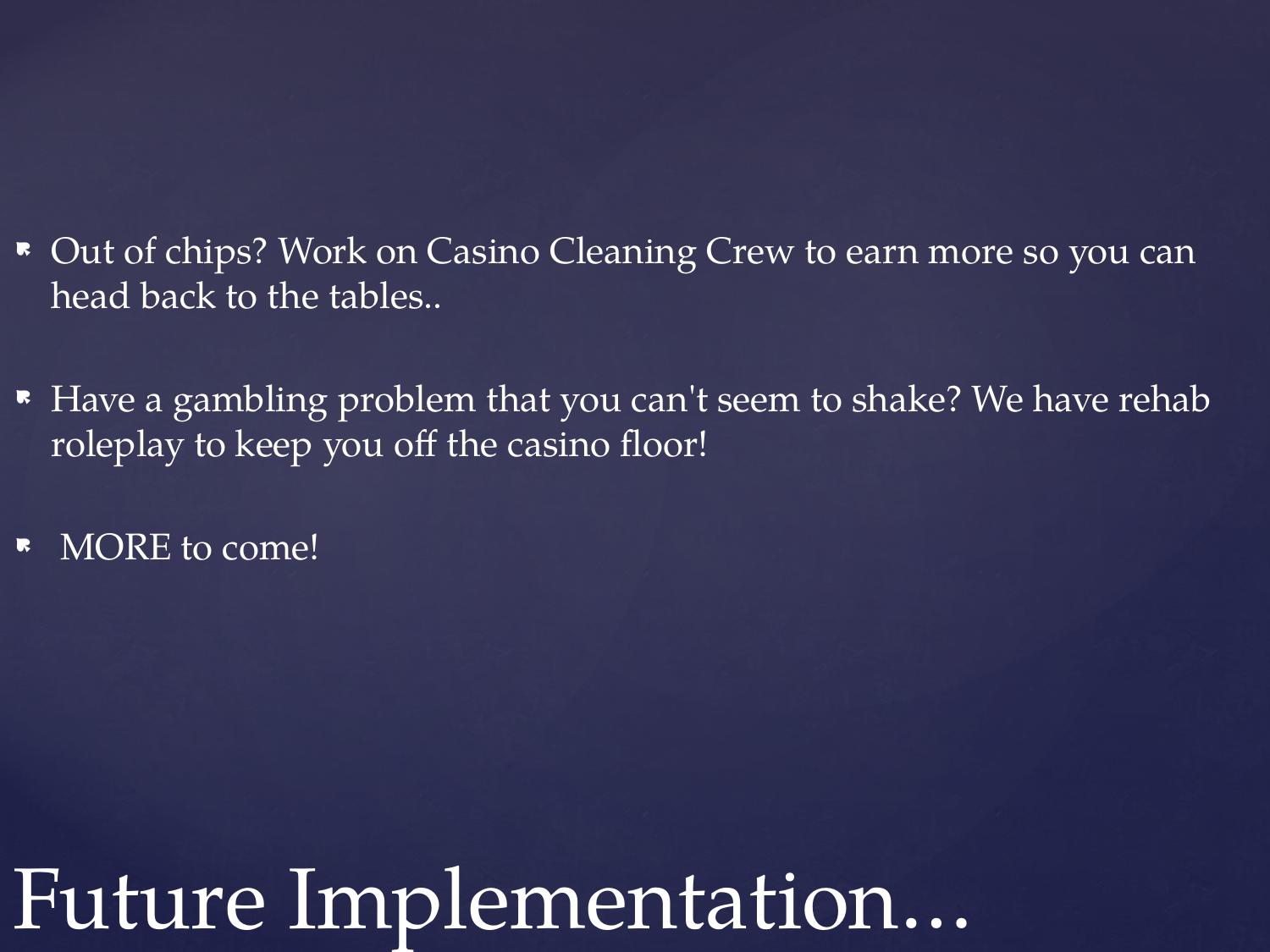

Out of chips? Work on Casino Cleaning Crew to earn more so you can head back to the tables..

Have a gambling problem that you can't seem to shake? We have rehab roleplay to keep you off the casino floor!

 MORE to come!

# Future Implementation…